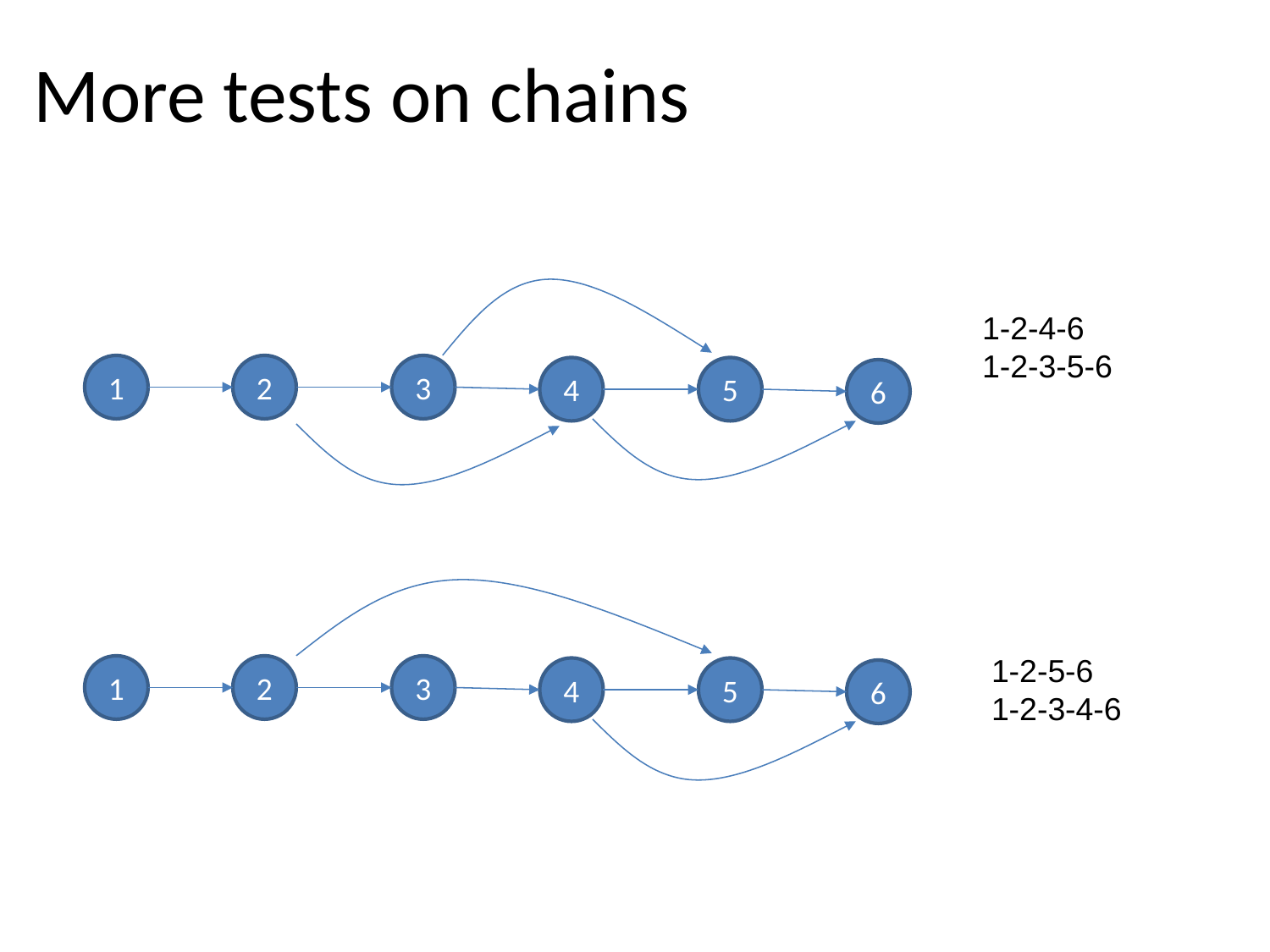

# More tests on chains

1-2-4-6
1-2-3-5-6
1
2
3
4
5
6

1-2-5-6
1-2-3-4-6
1
2
3
4
5
6